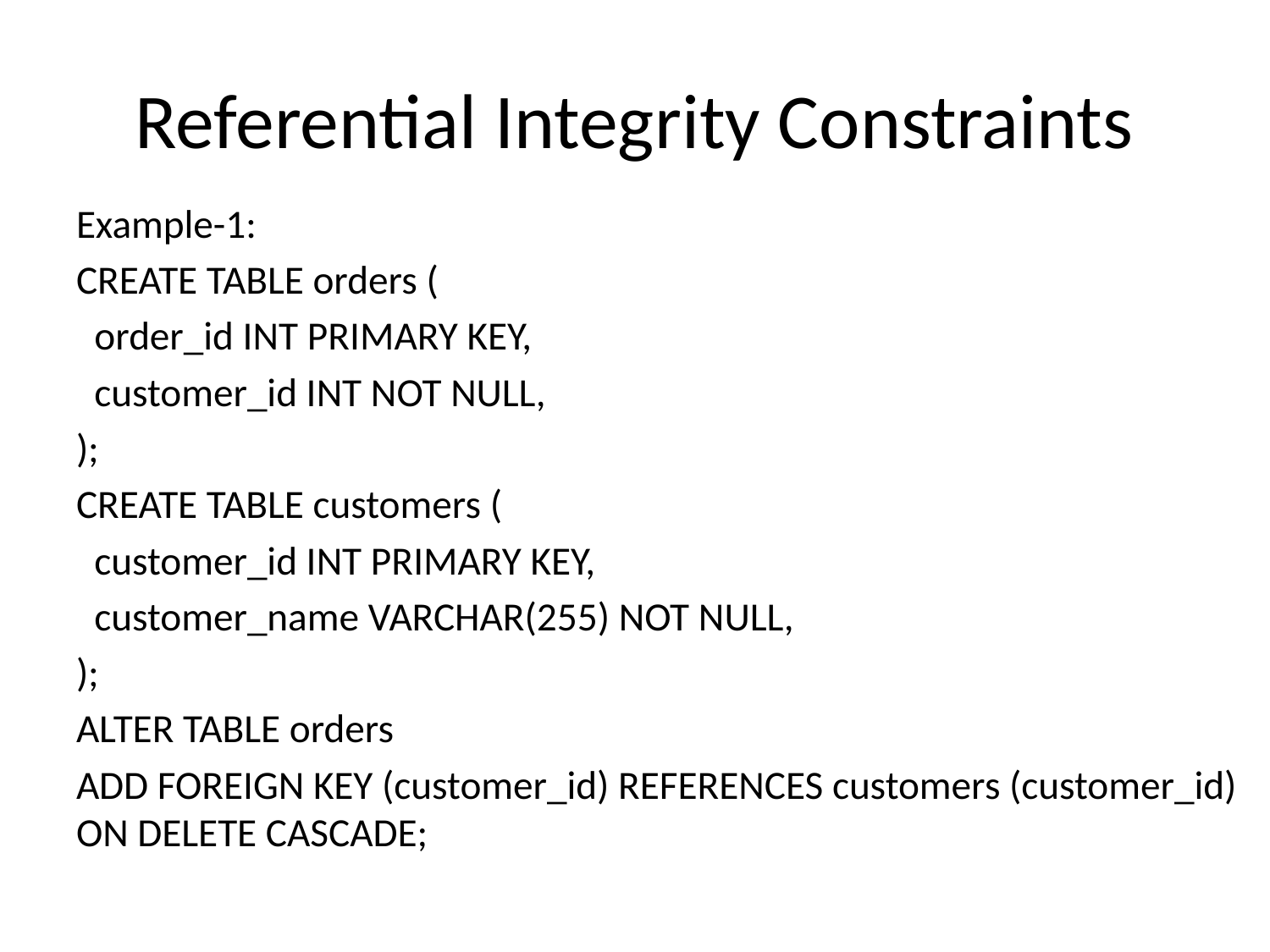

# Referential Integrity Constraints
Example-1:
CREATE TABLE orders (
  order_id INT PRIMARY KEY,
  customer_id INT NOT NULL,
);
CREATE TABLE customers (
  customer_id INT PRIMARY KEY,
  customer_name VARCHAR(255) NOT NULL,
);
ALTER TABLE orders
ADD FOREIGN KEY (customer_id) REFERENCES customers (customer_id) ON DELETE CASCADE;